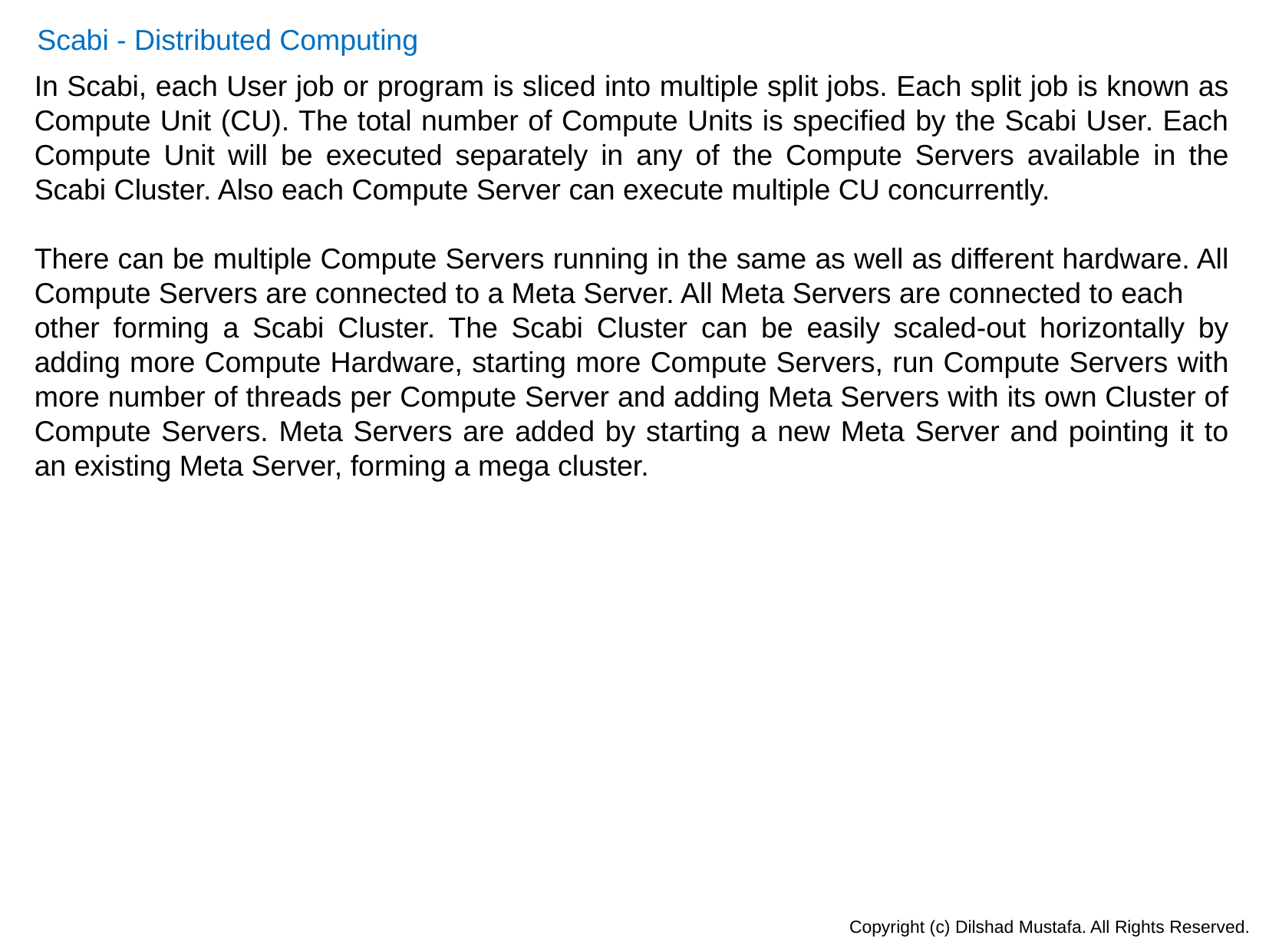

Scabi - Distributed Computing
In Scabi, each User job or program is sliced into multiple split jobs. Each split job is known as Compute Unit (CU). The total number of Compute Units is specified by the Scabi User. Each Compute Unit will be executed separately in any of the Compute Servers available in the Scabi Cluster. Also each Compute Server can execute multiple CU concurrently.

There can be multiple Compute Servers running in the same as well as different hardware. All
Compute Servers are connected to a Meta Server. All Meta Servers are connected to each
other forming a Scabi Cluster. The Scabi Cluster can be easily scaled-out horizontally by adding more Compute Hardware, starting more Compute Servers, run Compute Servers with more number of threads per Compute Server and adding Meta Servers with its own Cluster of Compute Servers. Meta Servers are added by starting a new Meta Server and pointing it to an existing Meta Server, forming a mega cluster.

Copyright (c) Dilshad Mustafa. All Rights Reserved.